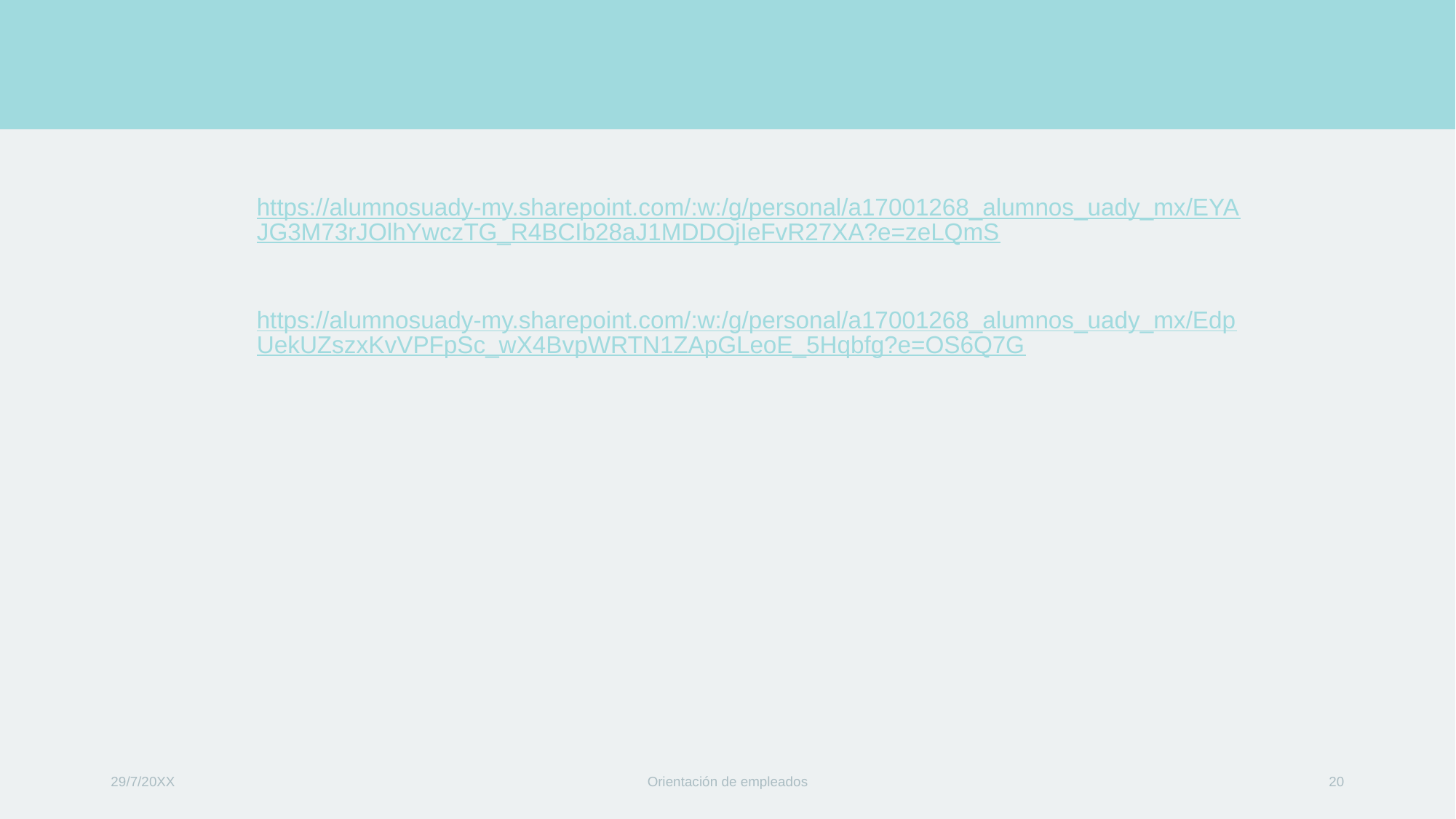

https://alumnosuady-my.sharepoint.com/:w:/g/personal/a17001268_alumnos_uady_mx/EYAJG3M73rJOlhYwczTG_R4BCIb28aJ1MDDOjIeFvR27XA?e=zeLQmS

https://alumnosuady-my.sharepoint.com/:w:/g/personal/a17001268_alumnos_uady_mx/EdpUekUZszxKvVPFpSc_wX4BvpWRTN1ZApGLeoE_5Hqbfg?e=OS6Q7G

29/7/20XX
Orientación de empleados
20